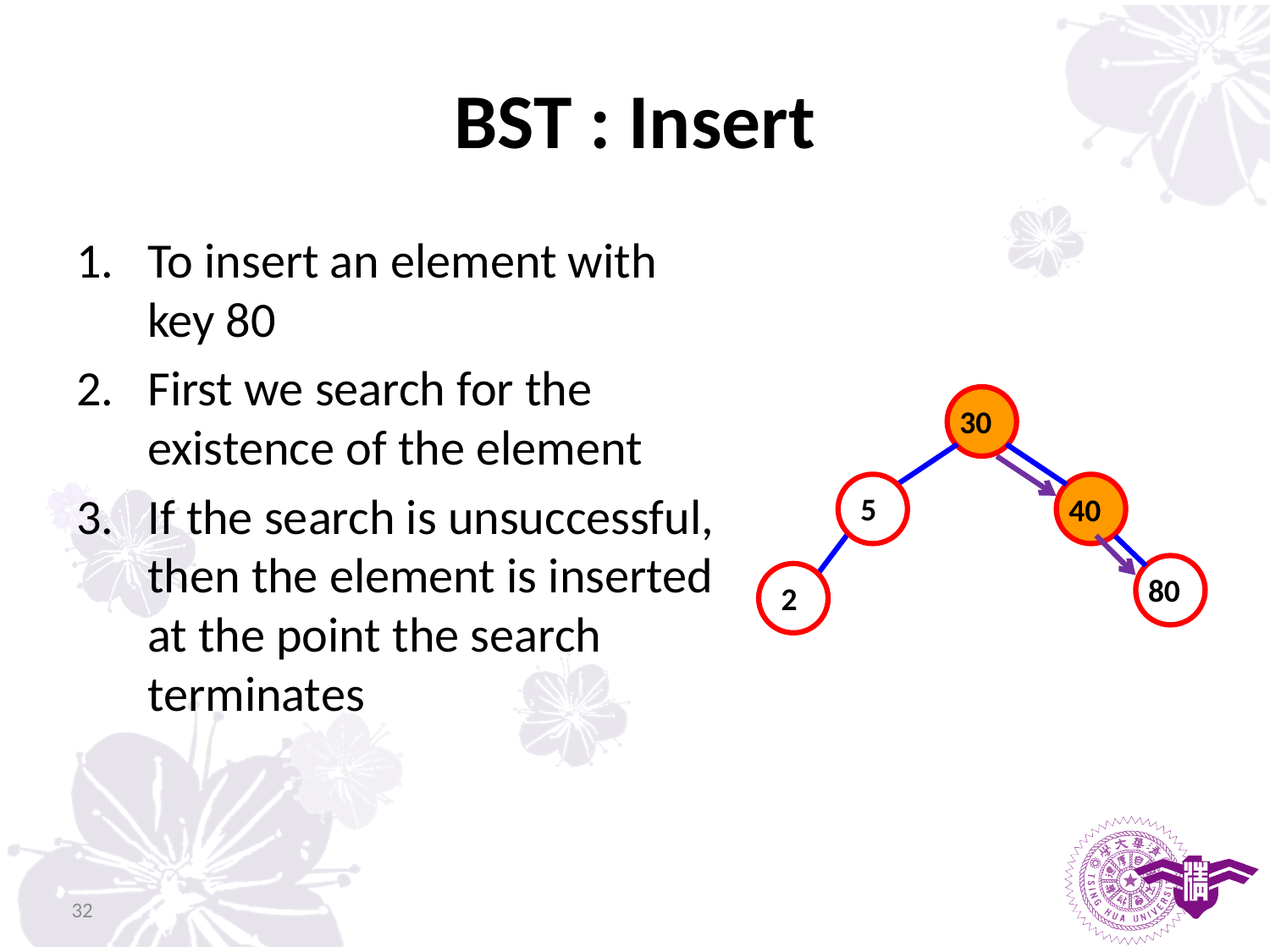

# BST : Insert
To insert an element with key 80
First we search for the existence of the element
If the search is unsuccessful, then the element is inserted at the point the search terminates

30

5

40

80

2

32